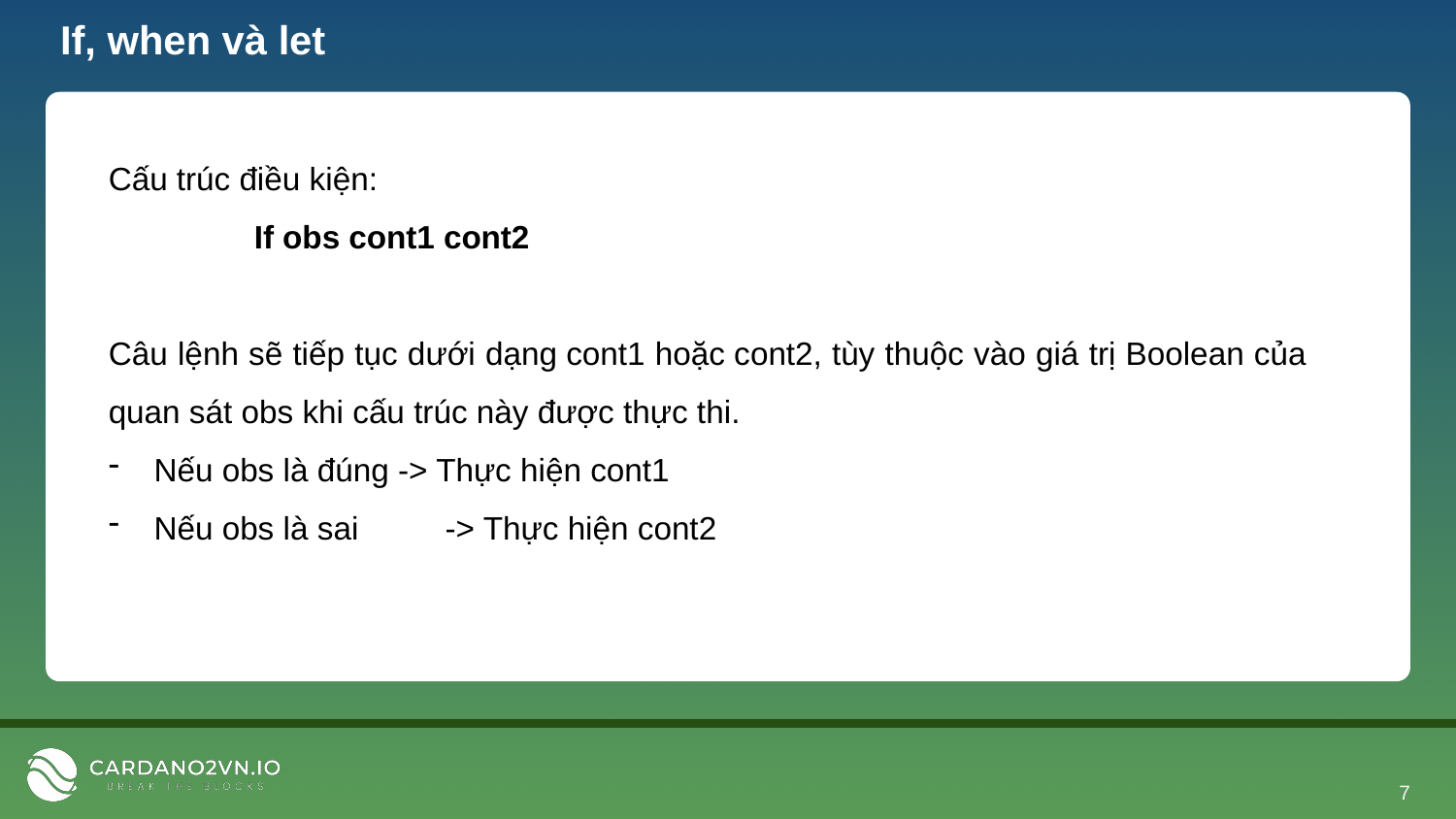

# If, when và let
Cấu trúc điều kiện:
	If obs cont1 cont2

Câu lệnh sẽ tiếp tục dưới dạng cont1 hoặc cont2, tùy thuộc vào giá trị Boolean của quan sát obs khi cấu trúc này được thực thi.
Nếu obs là đúng -> Thực hiện cont1
Nếu obs là sai	-> Thực hiện cont2
7